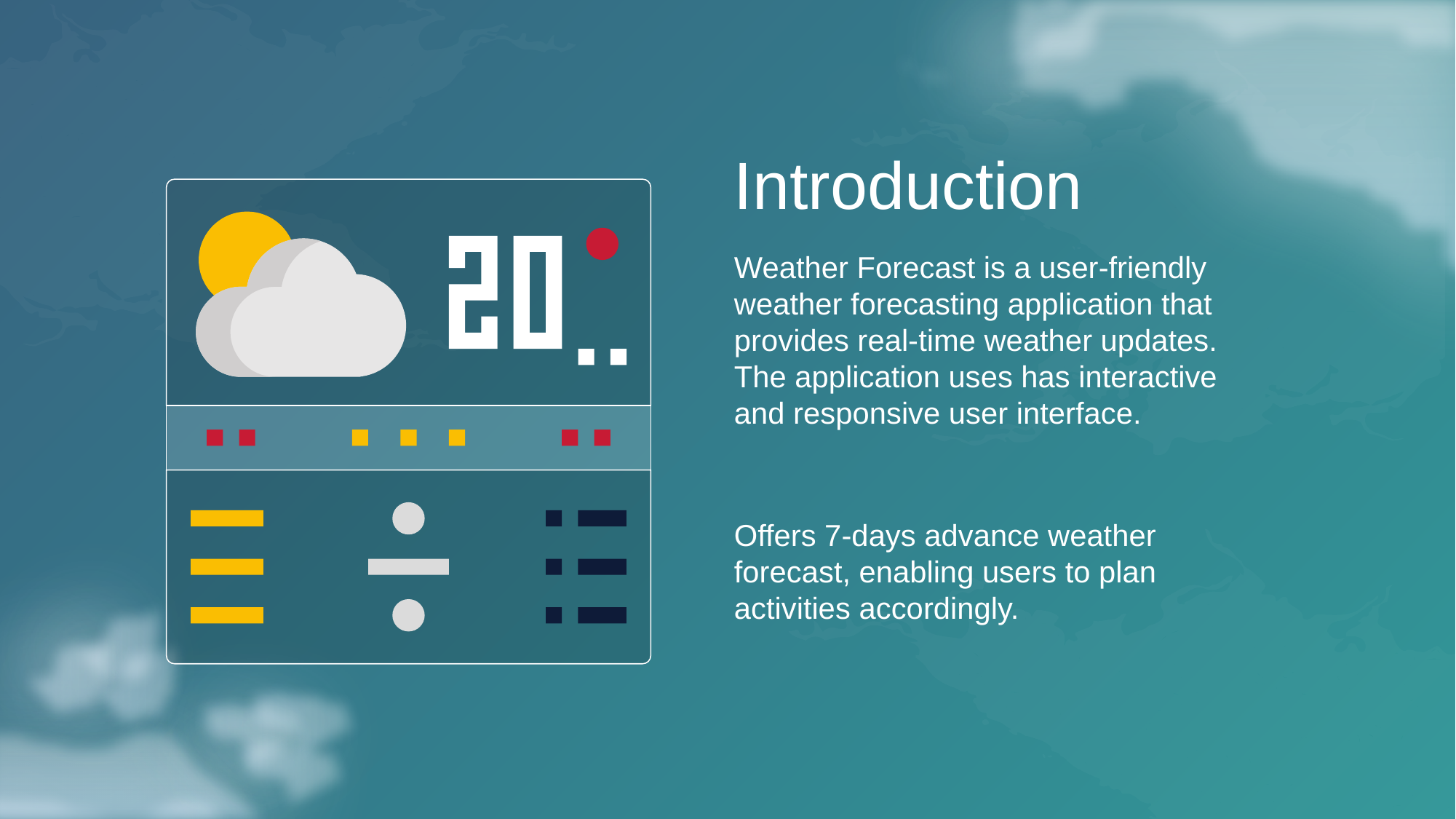

Introduction

Weather Forecast is a user-friendly weather forecasting application that provides real-time weather updates. The application uses has interactive and responsive user interface.

Offers 7-days advance weather forecast, enabling users to plan activities accordingly.